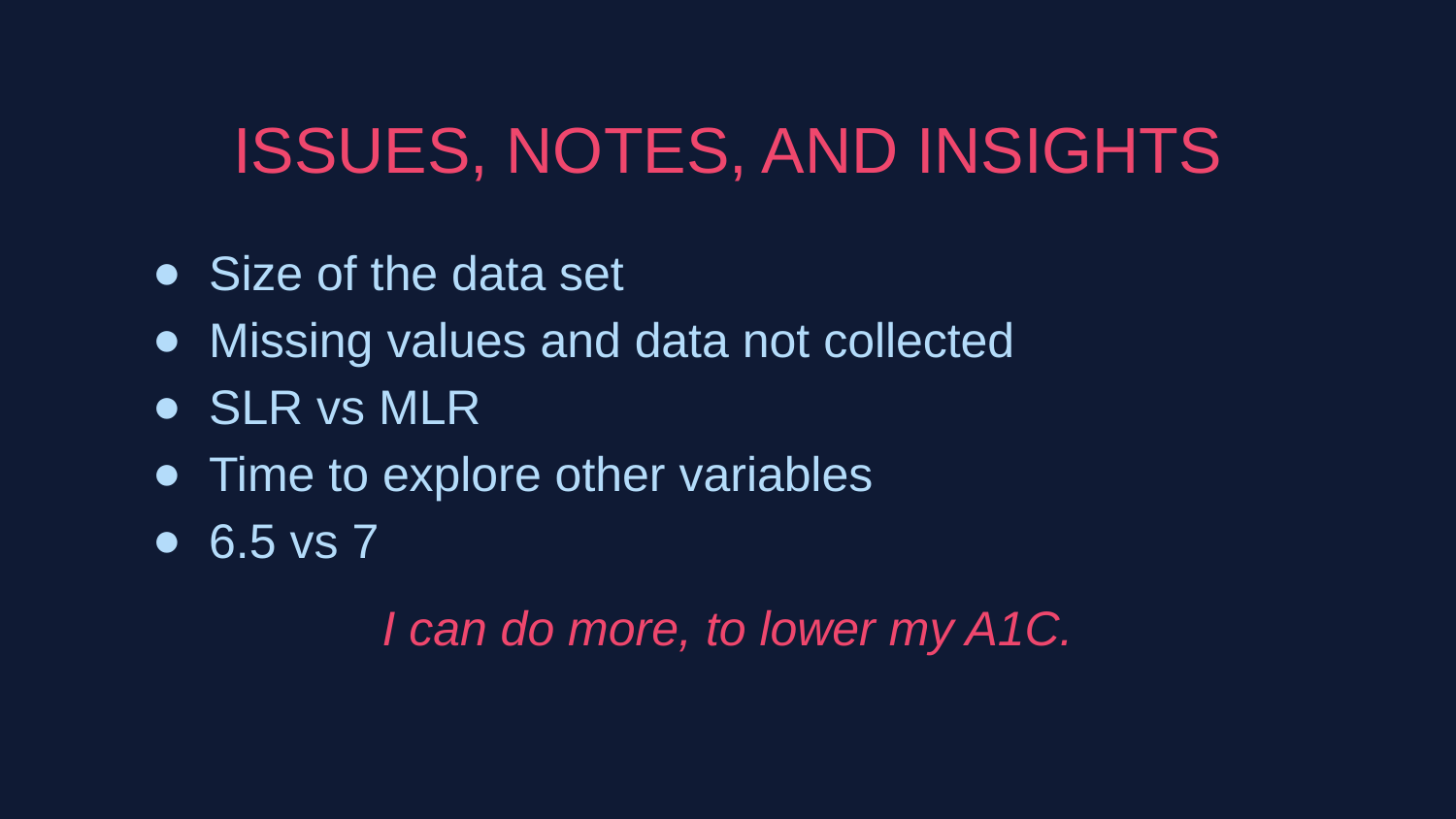

# ISSUES, NOTES, AND INSIGHTS
Size of the data set
Missing values and data not collected
SLR vs MLR
Time to explore other variables
6.5 vs 7
I can do more, to lower my A1C.